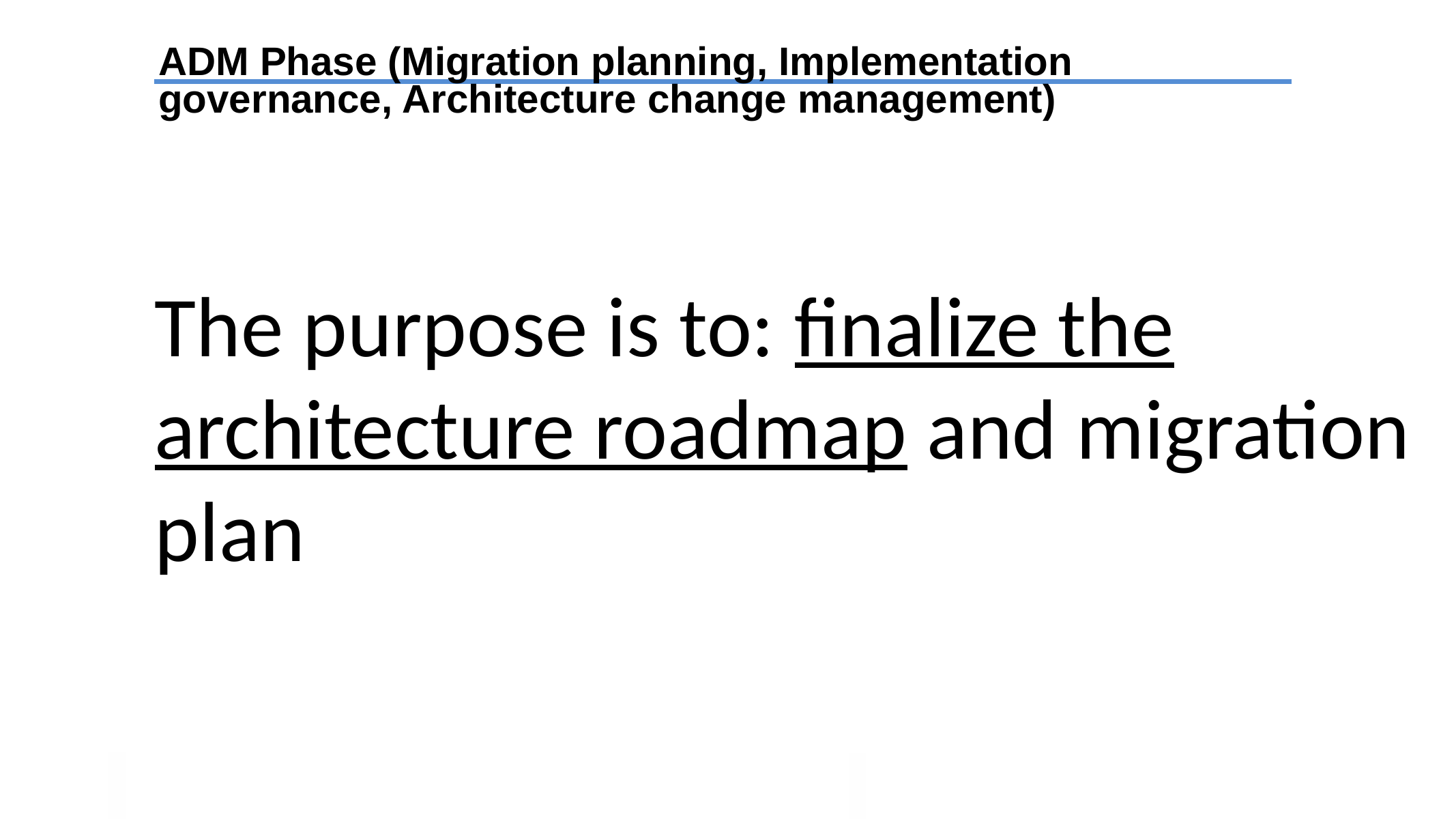

ADM Phase (Migration planning, Implementation governance, Architecture change management)

The purpose is to: finalize the architecture roadmap and migration plan
TEXT
TEXT